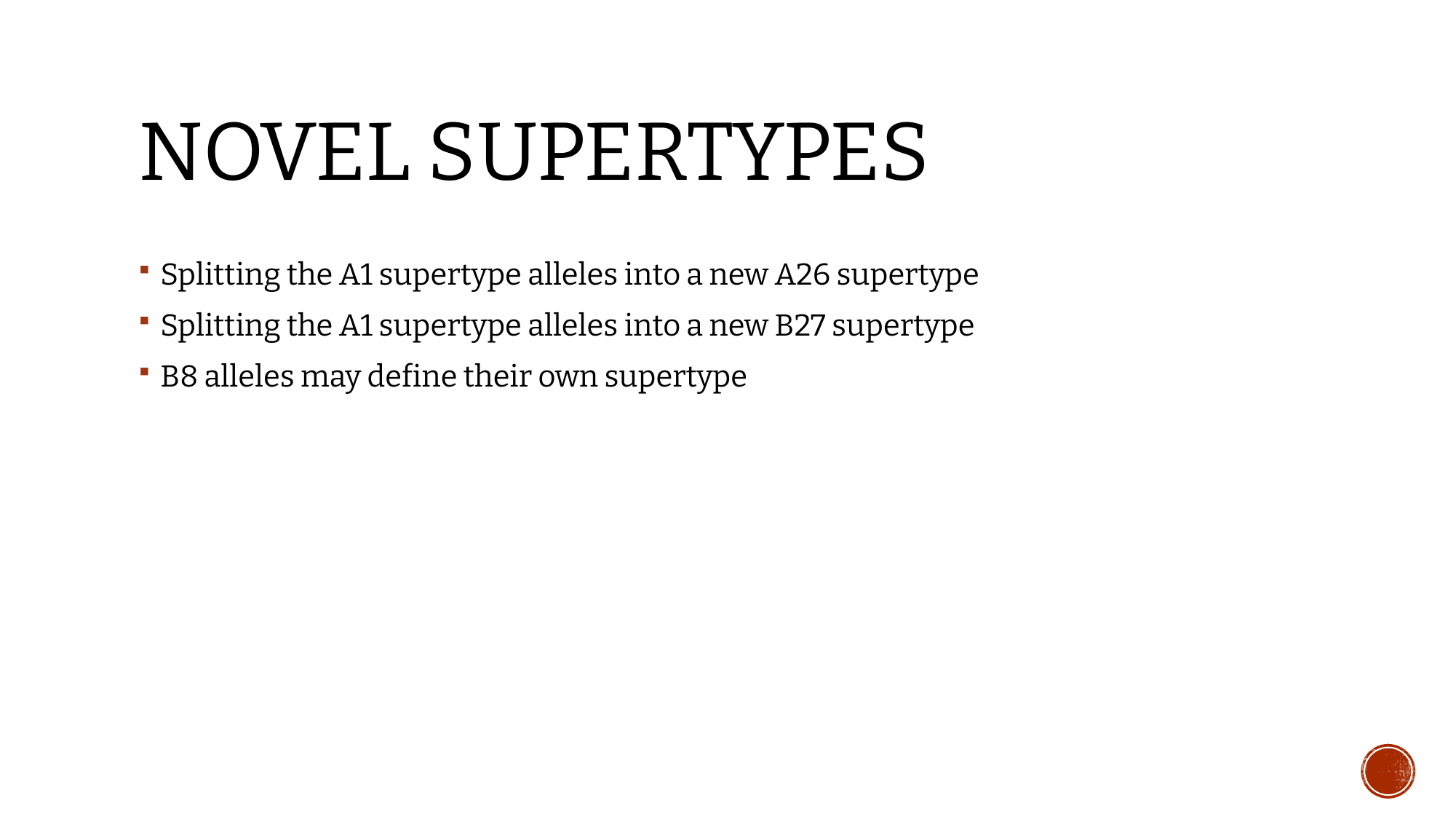

# Novel supertypes
Splitting the A1 supertype alleles into a new A26 supertype
Splitting the A1 supertype alleles into a new B27 supertype
B8 alleles may define their own supertype